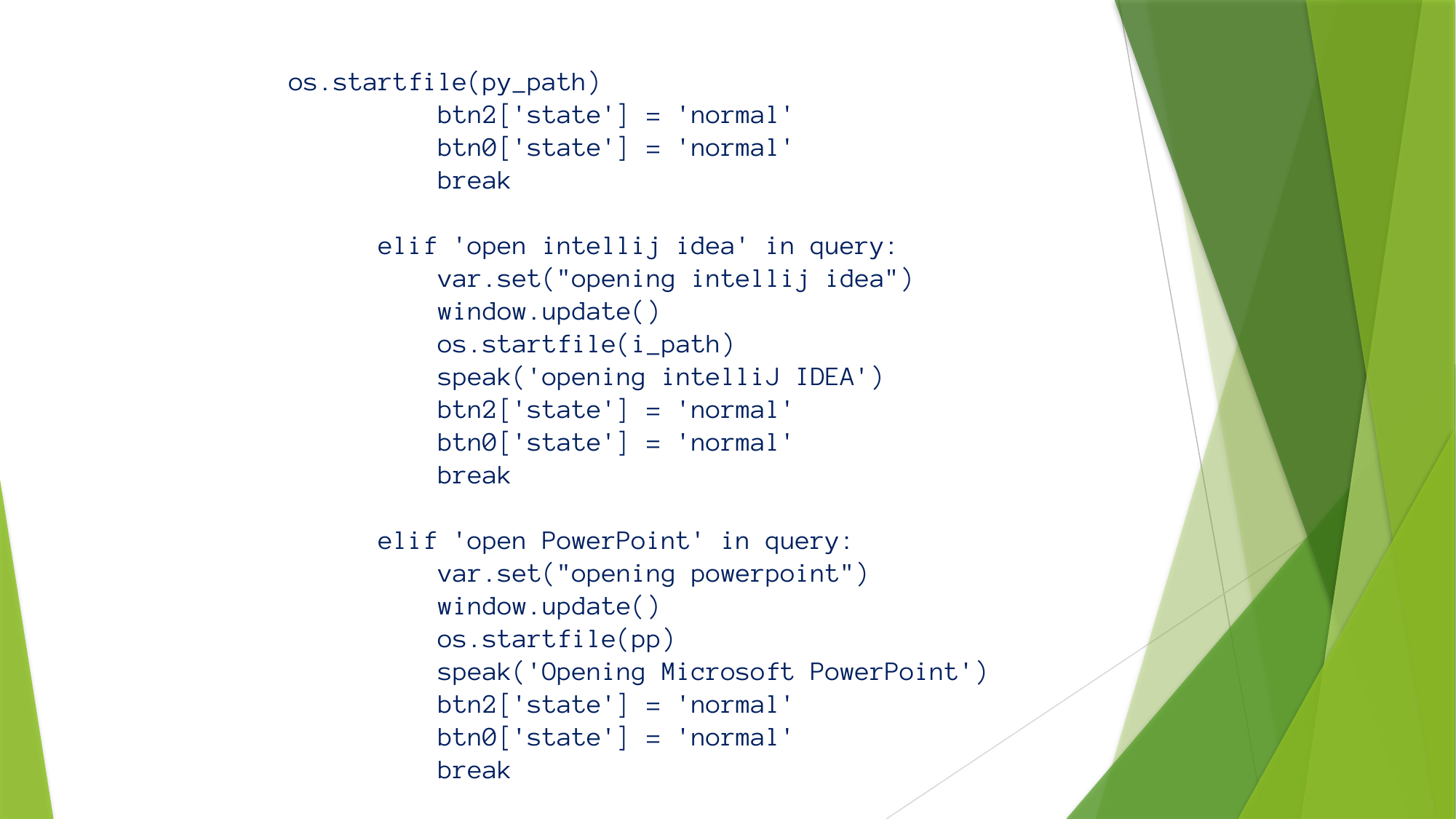

os.startfile(py_path)
            btn2['state'] = 'normal'
            btn0['state'] = 'normal'
            break
        elif 'open intellij idea' in query:
            var.set("opening intellij idea")
            window.update()
            os.startfile(i_path)
            speak('opening intelliJ IDEA')
            btn2['state'] = 'normal'
            btn0['state'] = 'normal'
            break
        elif 'open PowerPoint' in query:
            var.set("opening powerpoint")
            window.update()
            os.startfile(pp)
            speak('Opening Microsoft PowerPoint')
            btn2['state'] = 'normal'
            btn0['state'] = 'normal'
            break